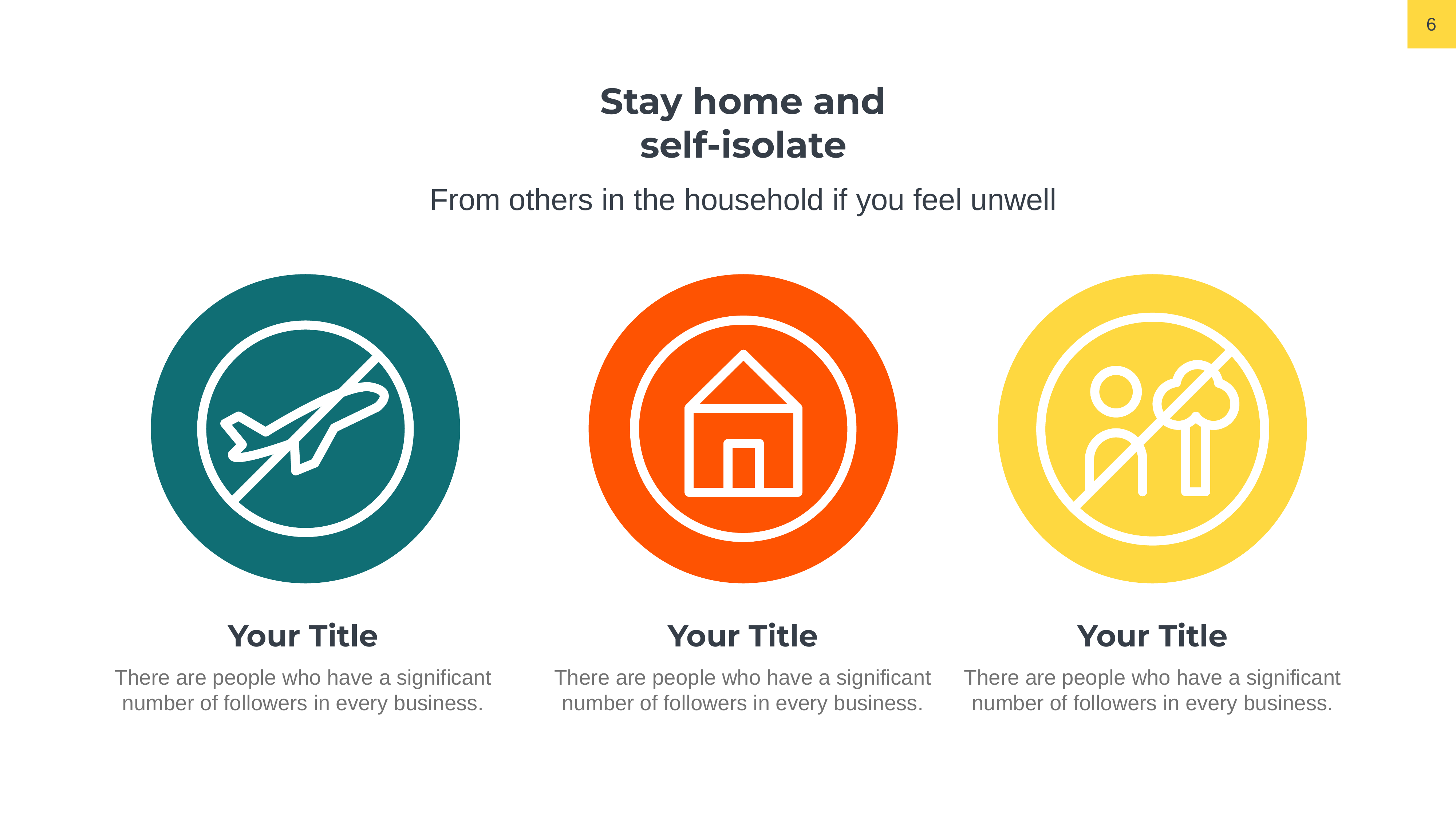

Stay home and self-isolate
From others in the household if you feel unwell

Your Title
There are people who have a significant number of followers in every business.

Your Title
There are people who have a significant number of followers in every business.

Your Title
There are people who have a significant number of followers in every business.